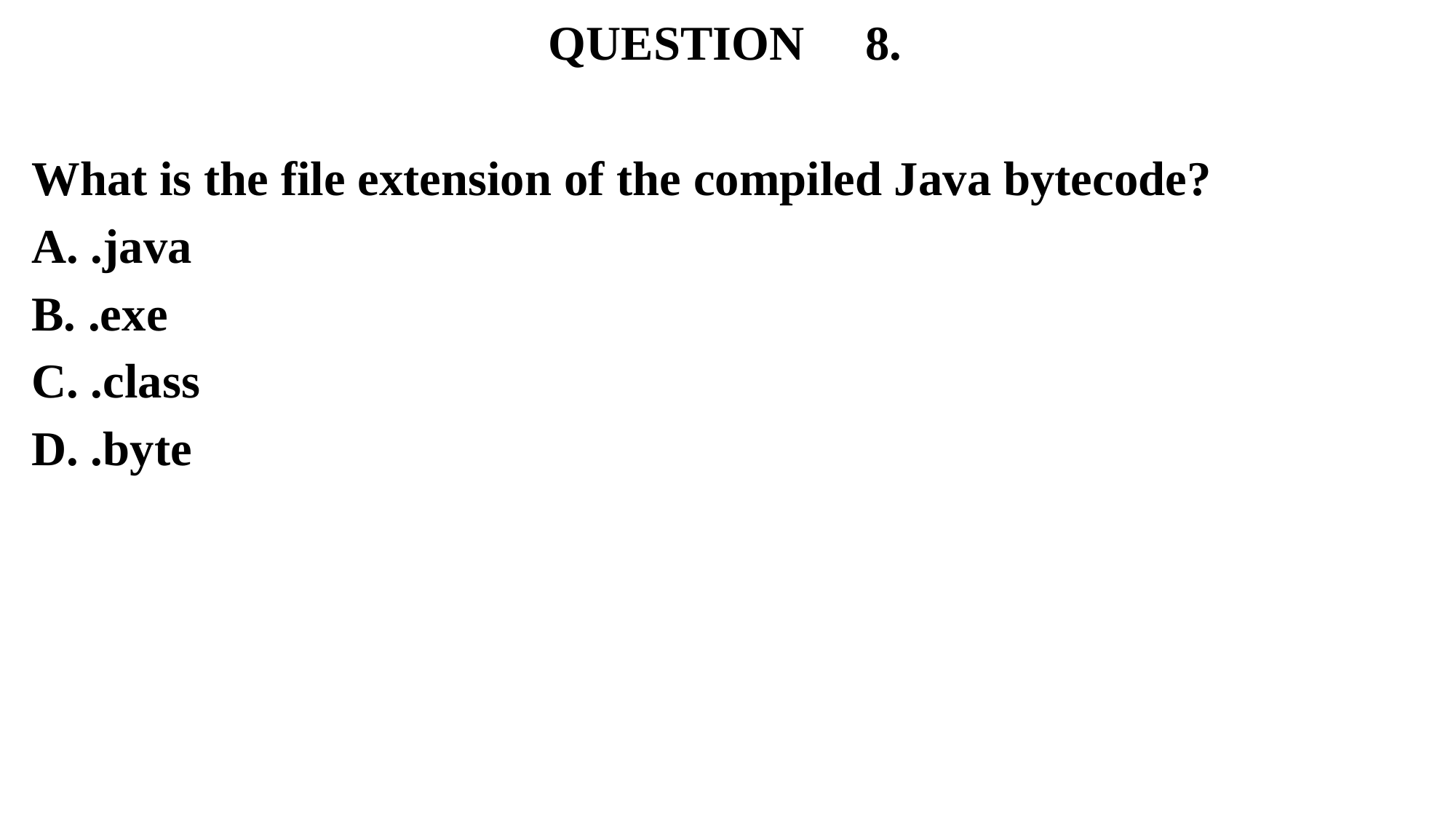

QUESTION     8.

What is the file extension of the compiled Java bytecode?
A. .java
B. .exe
C. .class
D. .byte